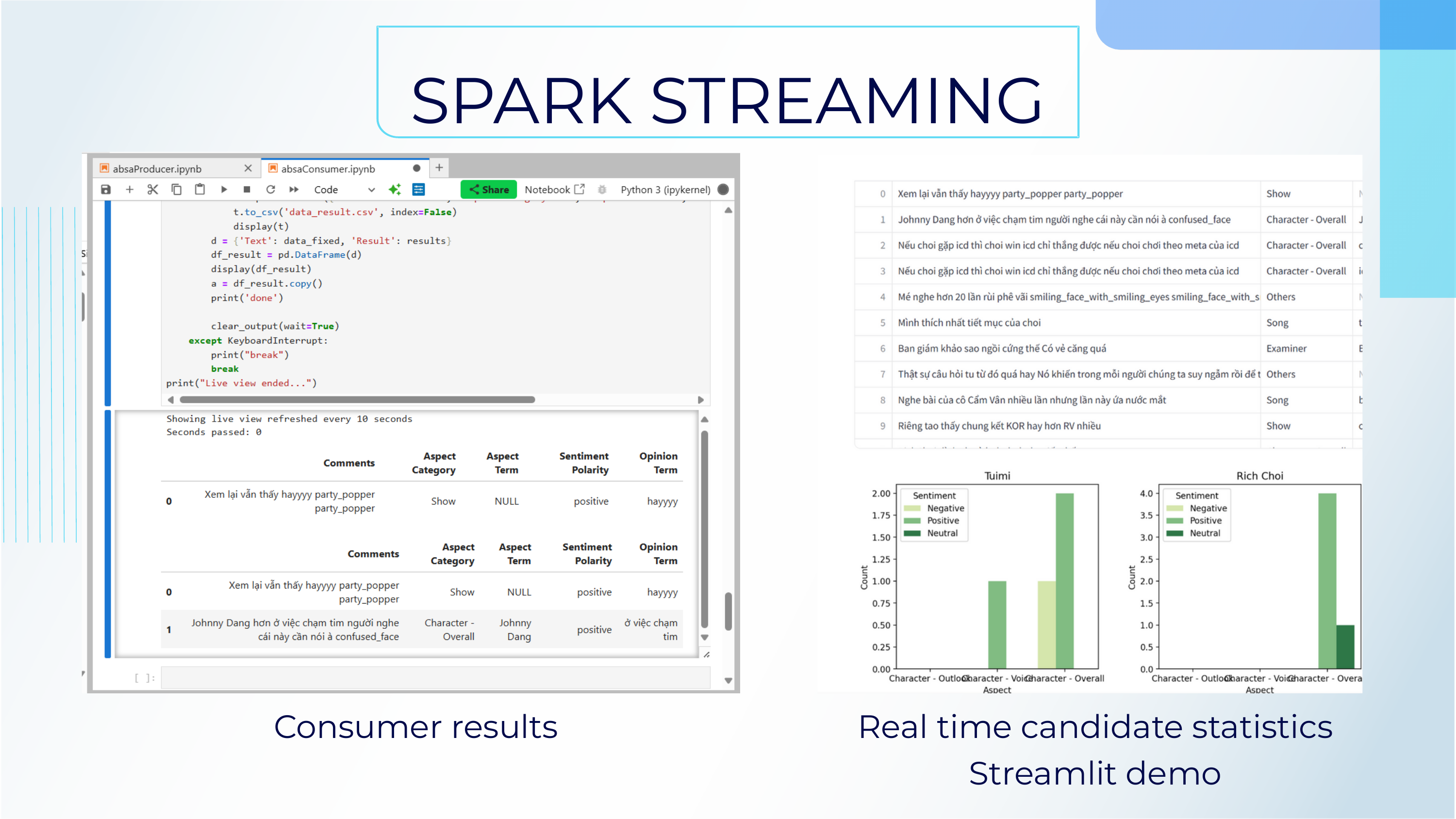

SPARK STREAMING

Consumer results
Real time candidate statistics Streamlit demo